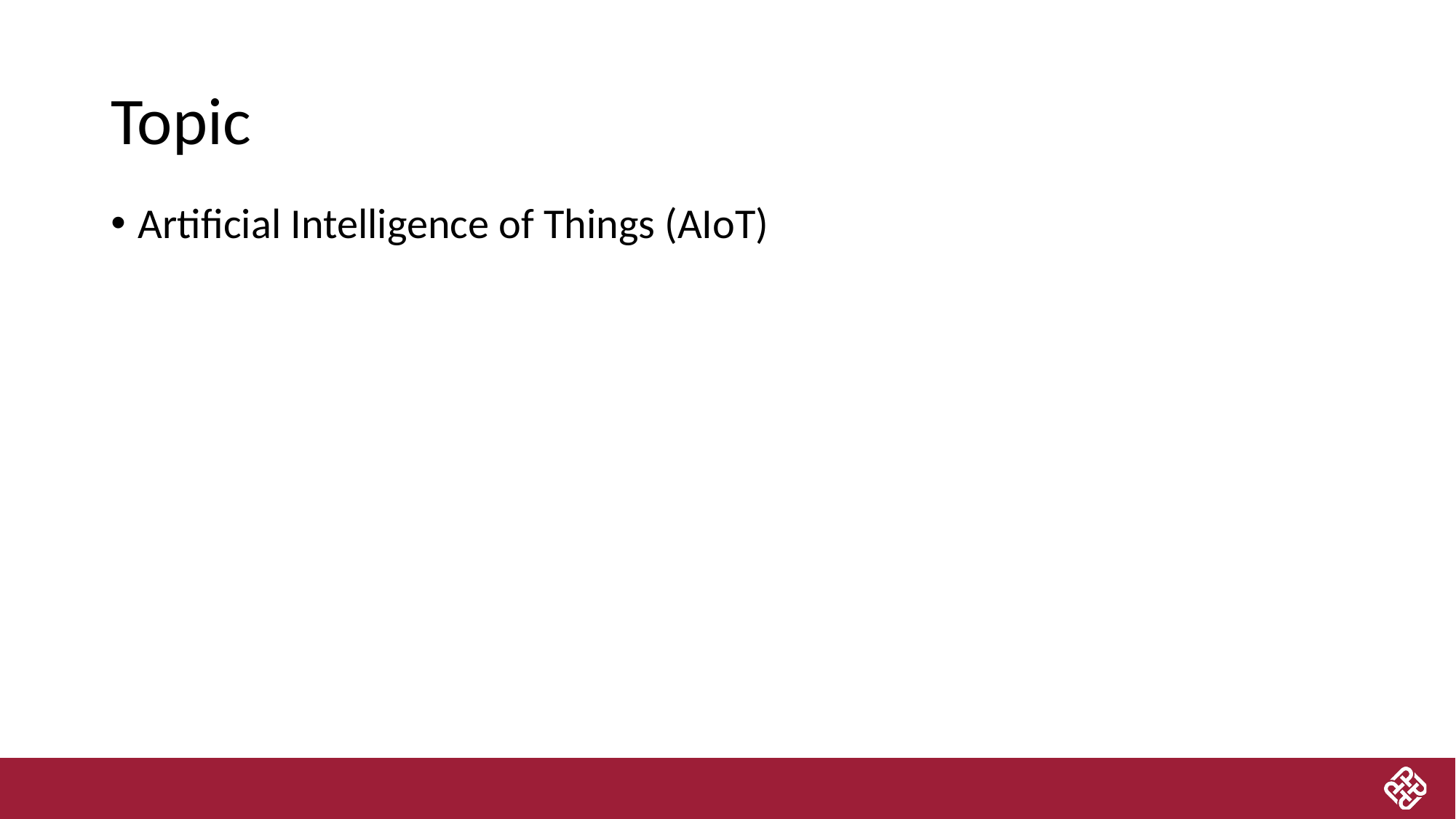

# Topic
Artificial Intelligence of Things (AIoT)